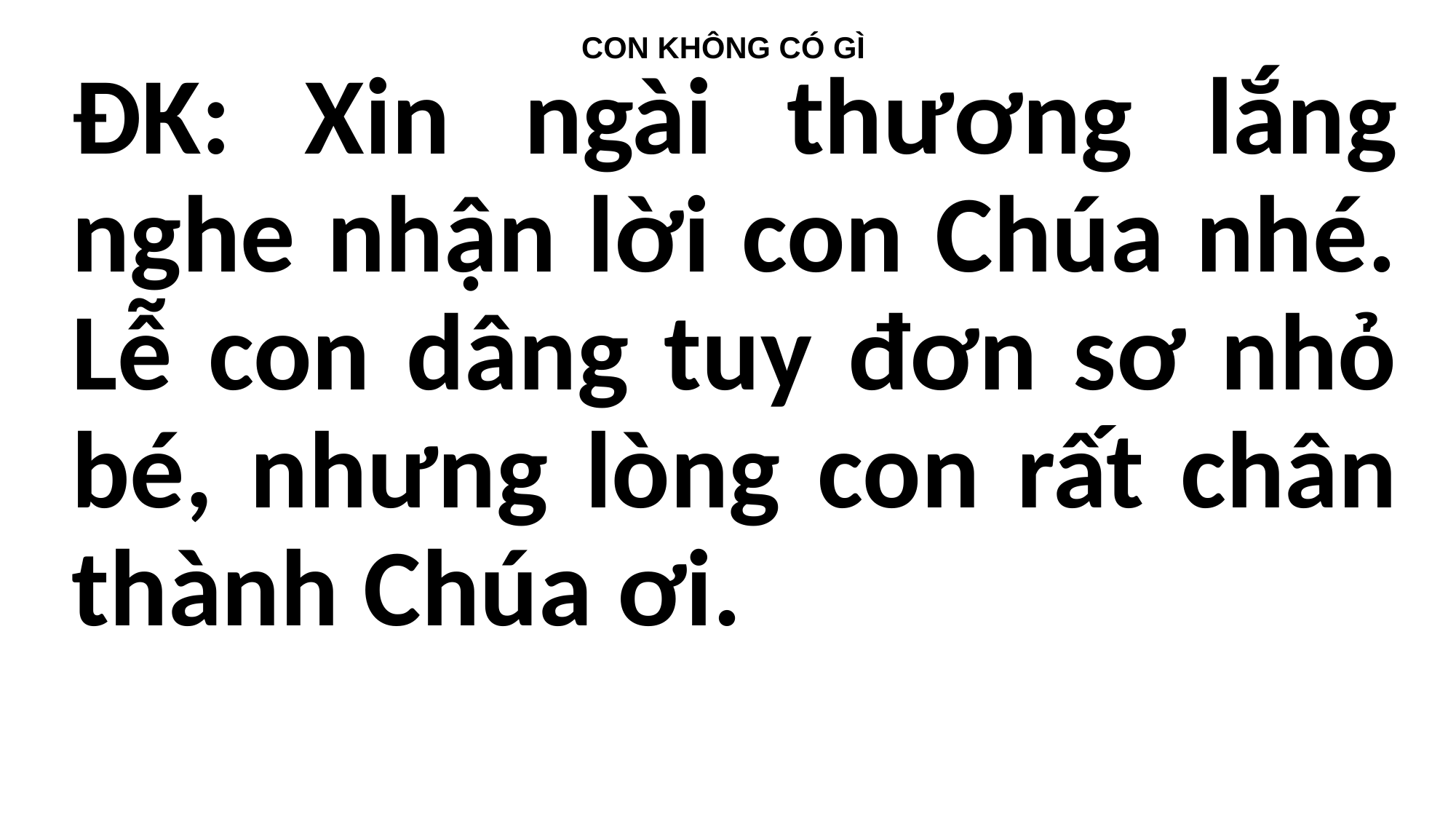

# CON KHÔNG CÓ GÌ
ĐK: Xin ngài thương lắng nghe nhận lời con Chúa nhé. Lễ con dâng tuy đơn sơ nhỏ bé, nhưng lòng con rất chân thành Chúa ơi.